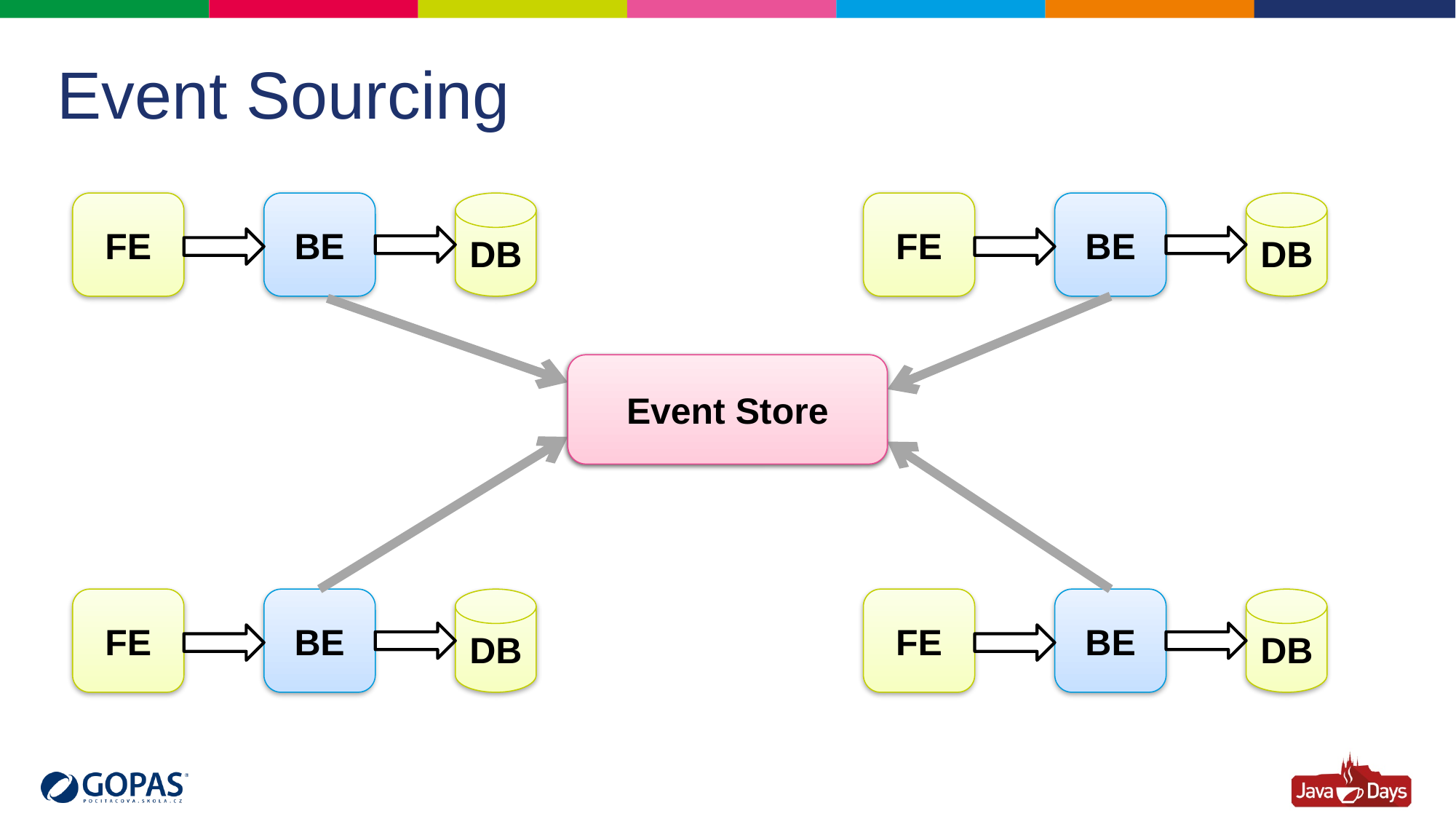

# Event Sourcing
FE
BE
DB

FE
BE
DB

Event Store
Message Broker
FE
BE
DB

FE
BE
DB